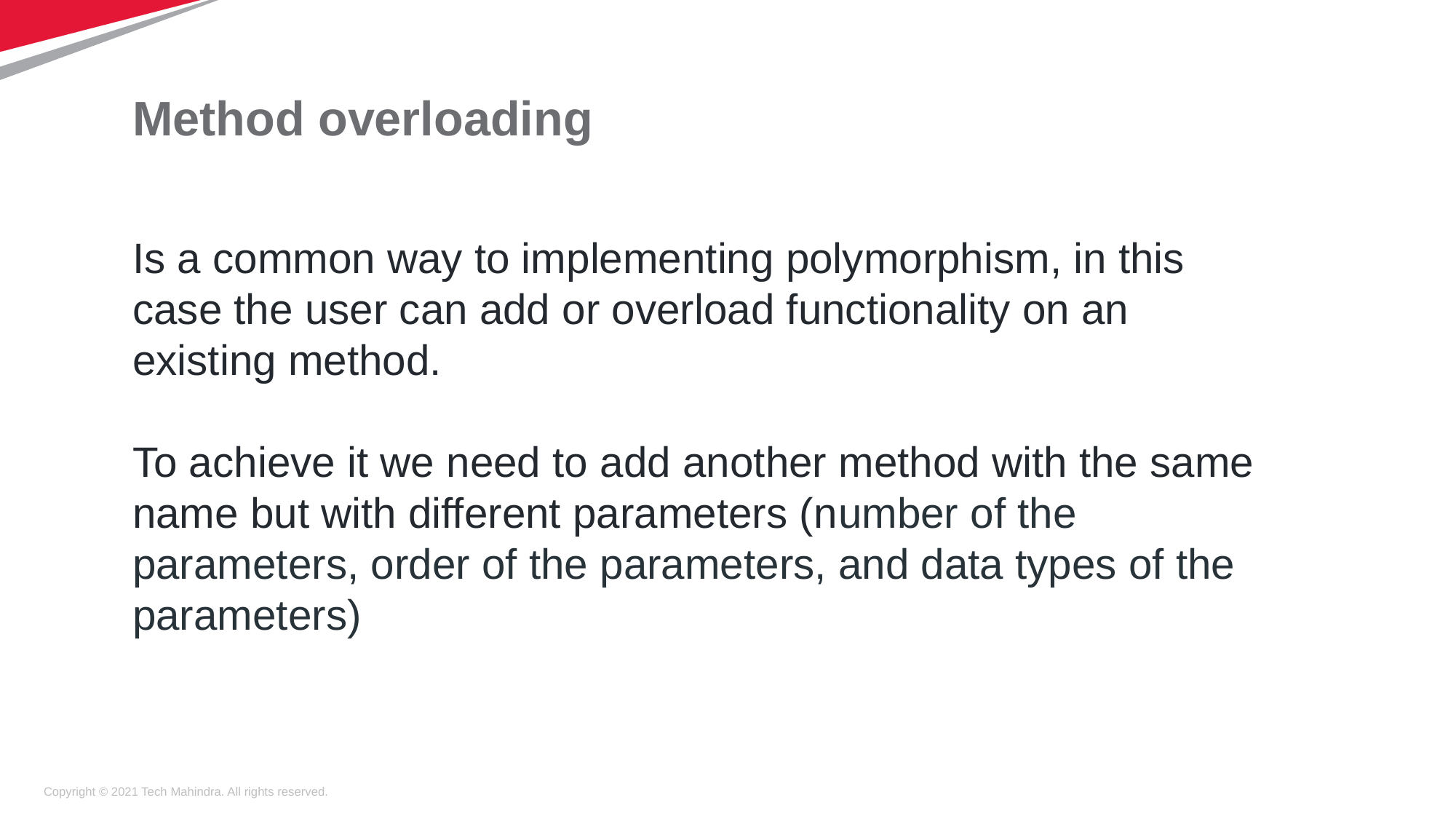

# Method overloading
Is a common way to implementing polymorphism, in this case the user can add or overload functionality on an existing method.

To achieve it we need to add another method with the same name but with different parameters (number of the parameters, order of the parameters, and data types of the parameters)